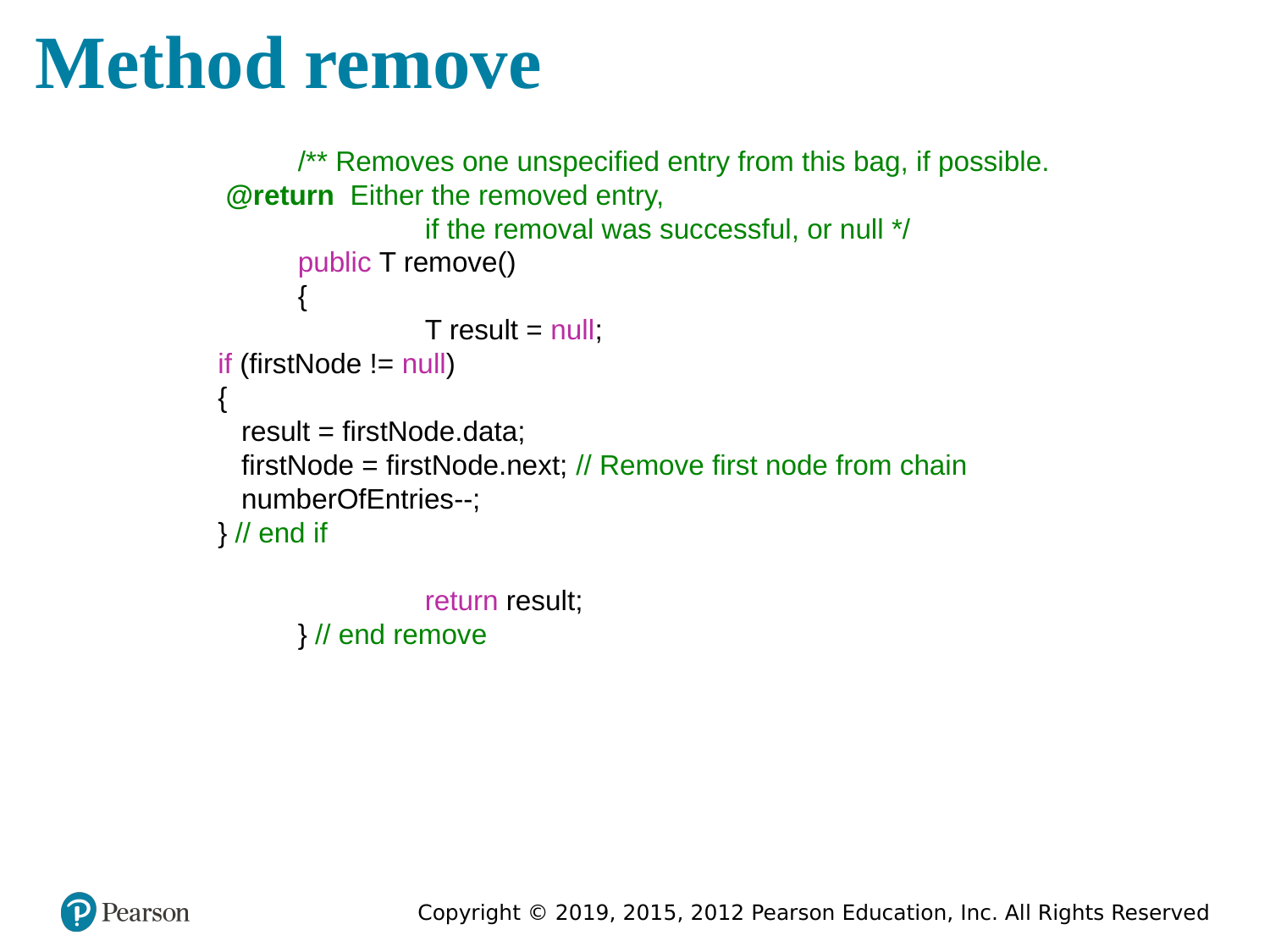

# Method remove
	/** Removes one unspecified entry from this bag, if possible.
       @return  Either the removed entry,
if the removal was successful, or null */
	public T remove()
	{
		T result = null;
      if (firstNode != null)
      {
         result = firstNode.data;
         firstNode = firstNode.next; // Remove first node from chain
         numberOfEntries--;
      } // end if

		return result;
	} // end remove